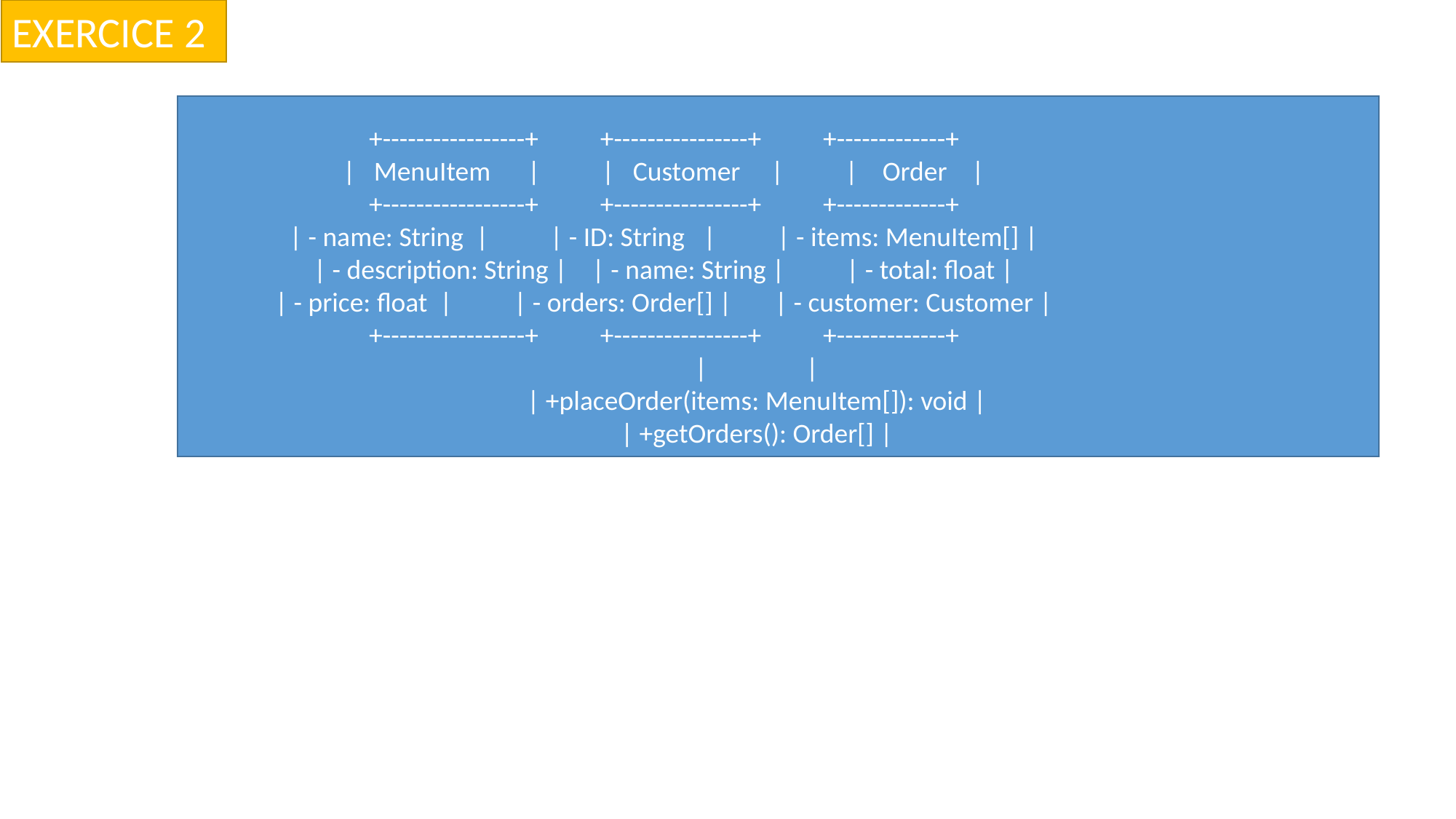

EXERCICE 2

+-----------------+          +----------------+          +-------------+
|   MenuItem      |          |   Customer     |          |    Order    |
+-----------------+          +----------------+          +-------------+
| - name: String  |          | - ID: String   |          | - items: MenuItem[] |
| - description: String |    | - name: String |          | - total: float |
| - price: float  |          | - orders: Order[] |       | - customer: Customer |
+-----------------+          +----------------+          +-------------+
                              |                |
                              | +placeOrder(items: MenuItem[]): void |
                              | +getOrders(): Order[] |
                              +----------------+